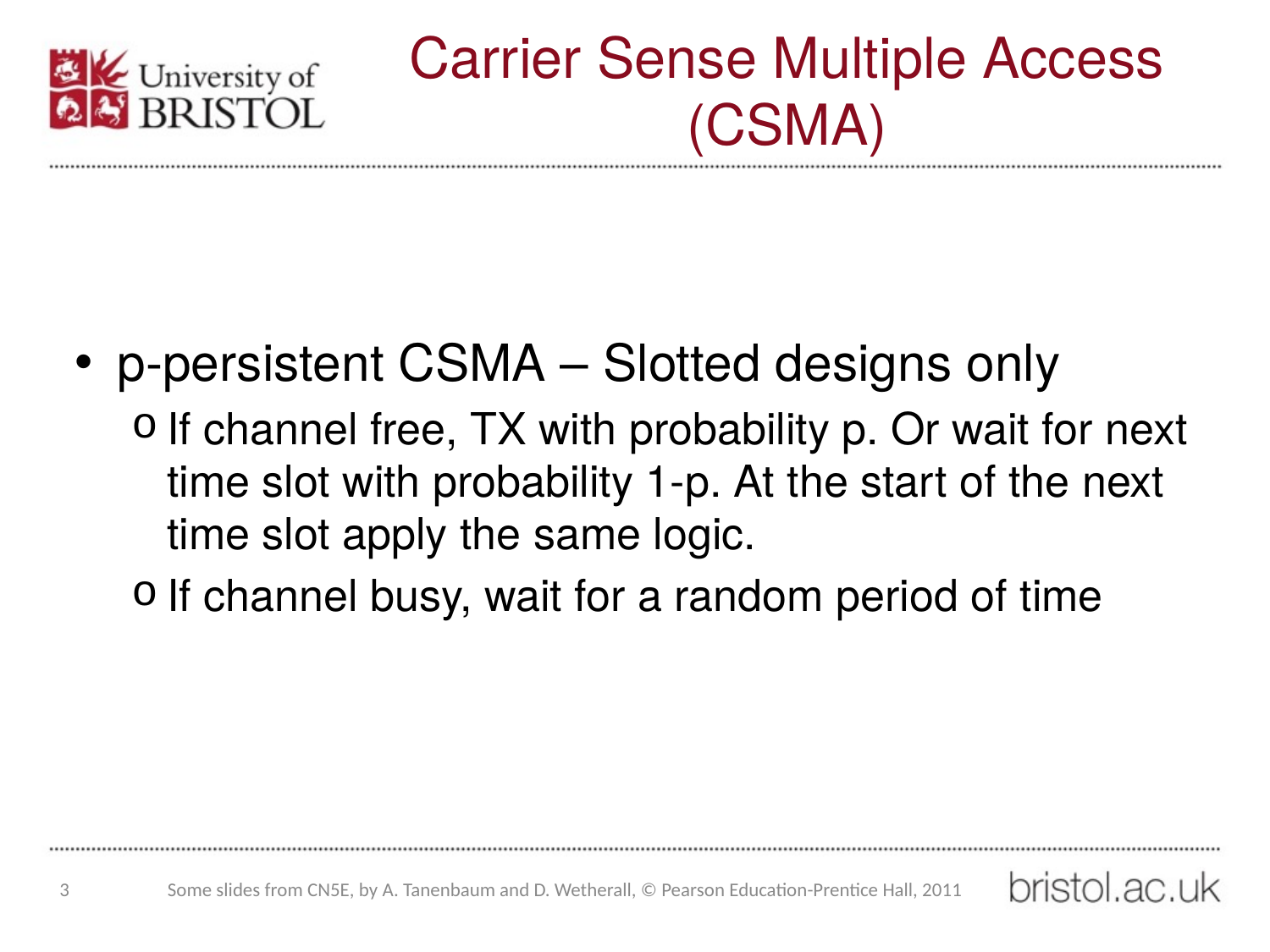

# Carrier Sense Multiple Access (CSMA)
p-persistent CSMA – Slotted designs only
If channel free, TX with probability p. Or wait for next time slot with probability 1-p. At the start of the next time slot apply the same logic.
If channel busy, wait for a random period of time

3
Some slides from CN5E, by A. Tanenbaum and D. Wetherall, © Pearson Education-Prentice Hall, 2011